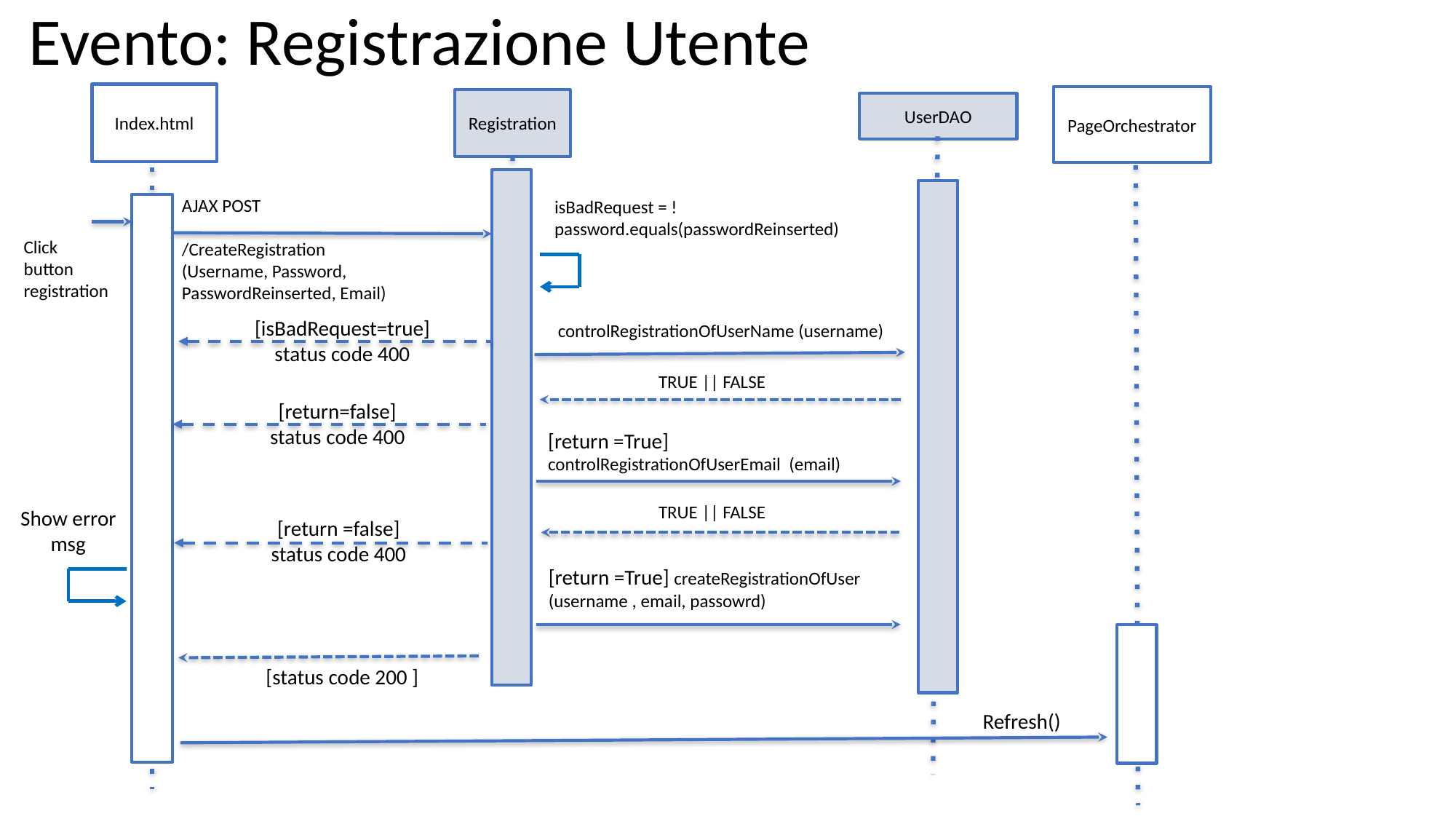

# Evento: Registrazione Utente
Index.html
PageOrchestrator
Registration
UserDAO

AJAX POST

/CreateRegistration
(Username, Password, PasswordReinserted, Email)

isBadRequest = !password.equals(passwordReinserted)

Click
button registration
[isBadRequest=true]
status code 400
controlRegistrationOfUserName (username)
TRUE || FALSE
[return=false]
status code 400
[return =True] controlRegistrationOfUserEmail  (email)
TRUE || FALSE
Show error msg
[return =false]
status code 400
[return =True] createRegistrationOfUser  (username , email, passowrd)

[status code 200 ]
Refresh()